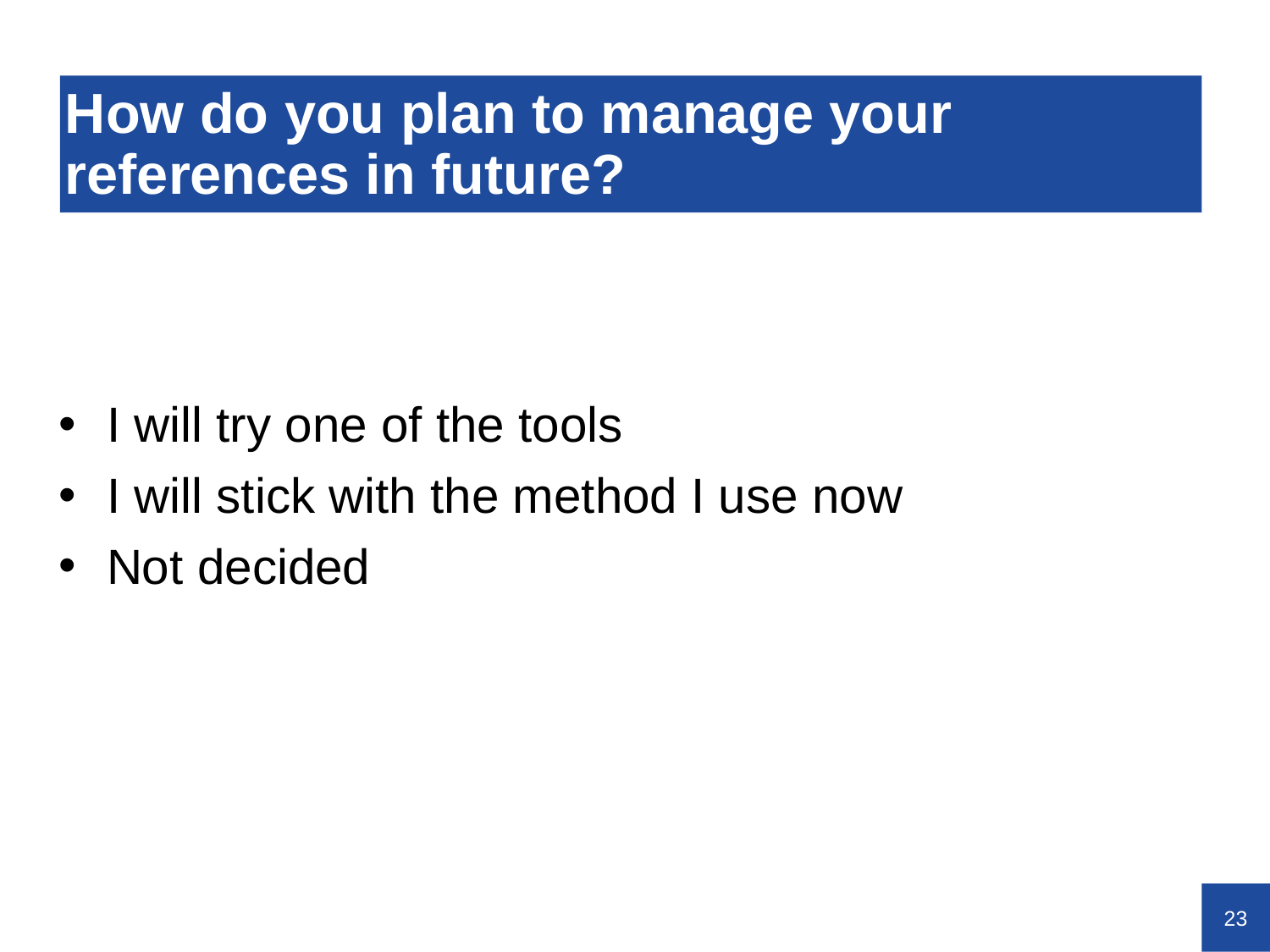

# How do you plan to manage your references in future?

I will try one of the tools
I will stick with the method I use now
Not decided